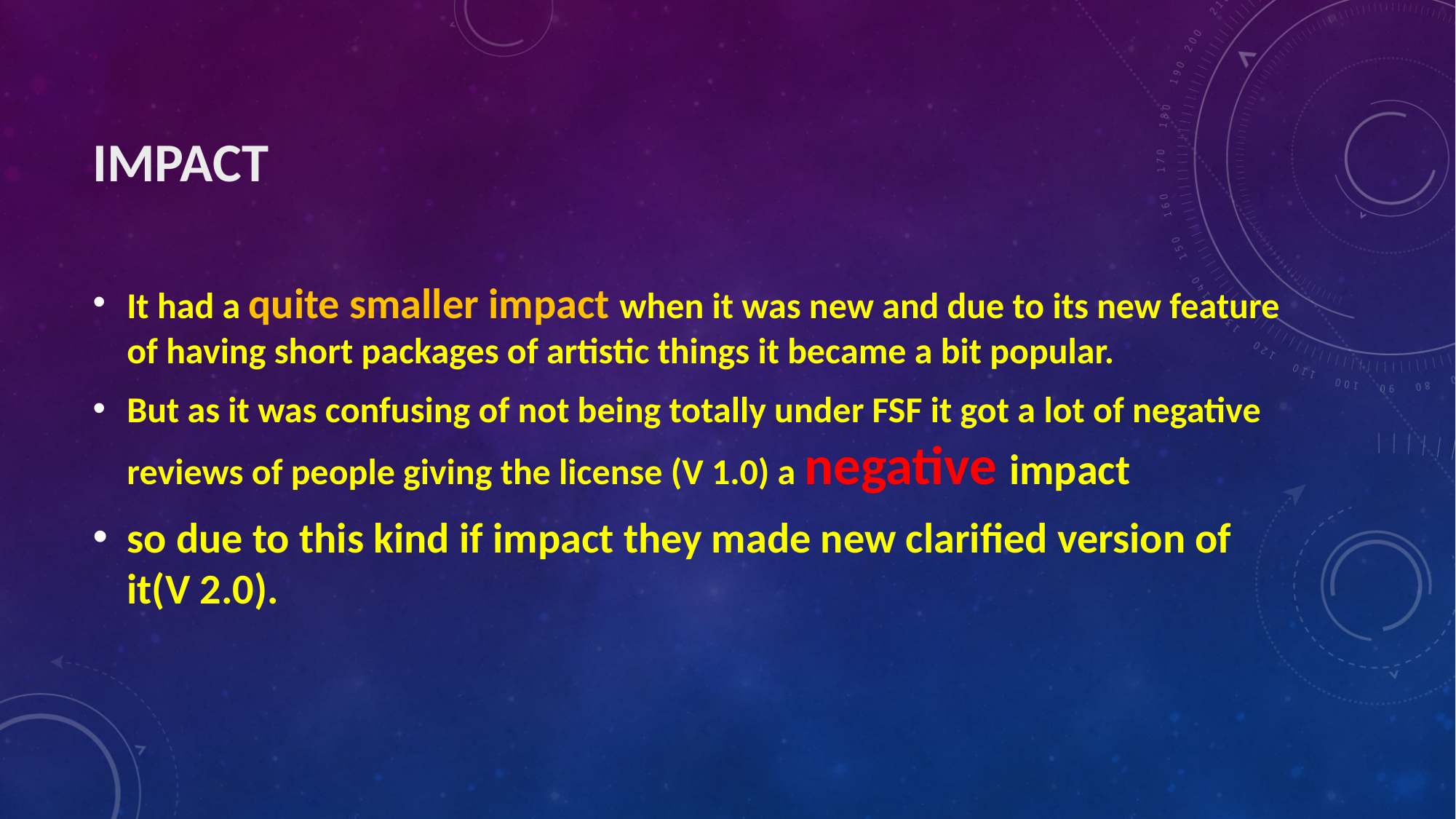

# Impact
It had a quite smaller impact when it was new and due to its new feature of having short packages of artistic things it became a bit popular.
But as it was confusing of not being totally under FSF it got a lot of negative reviews of people giving the license (V 1.0) a negative impact
so due to this kind if impact they made new clarified version of it(V 2.0).